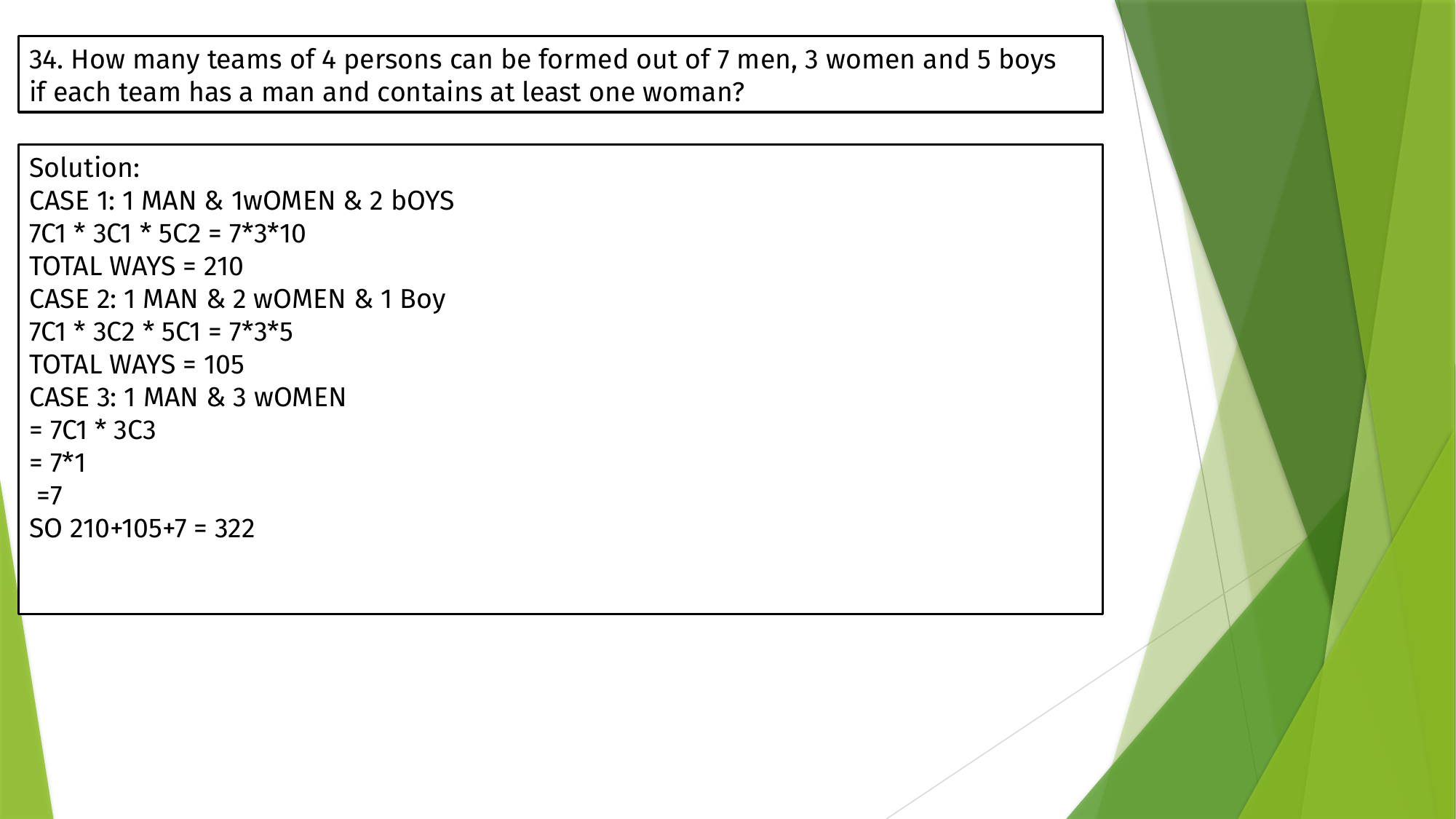

34. How many teams of 4 persons can be formed out of 7 men, 3 women and 5 boys
if each team has a man and contains at least one woman?
Solution:
CASE 1: 1 MAN & 1wOMEN & 2 bOYS
7C1 * 3C1 * 5C2 = 7*3*10
TOTAL WAYS = 210
CASE 2: 1 MAN & 2 wOMEN & 1 Boy
7C1 * 3C2 * 5C1 = 7*3*5
TOTAL WAYS = 105
CASE 3: 1 MAN & 3 wOMEN
= 7C1 * 3C3
= 7*1
 =7
SO 210+105+7 = 322